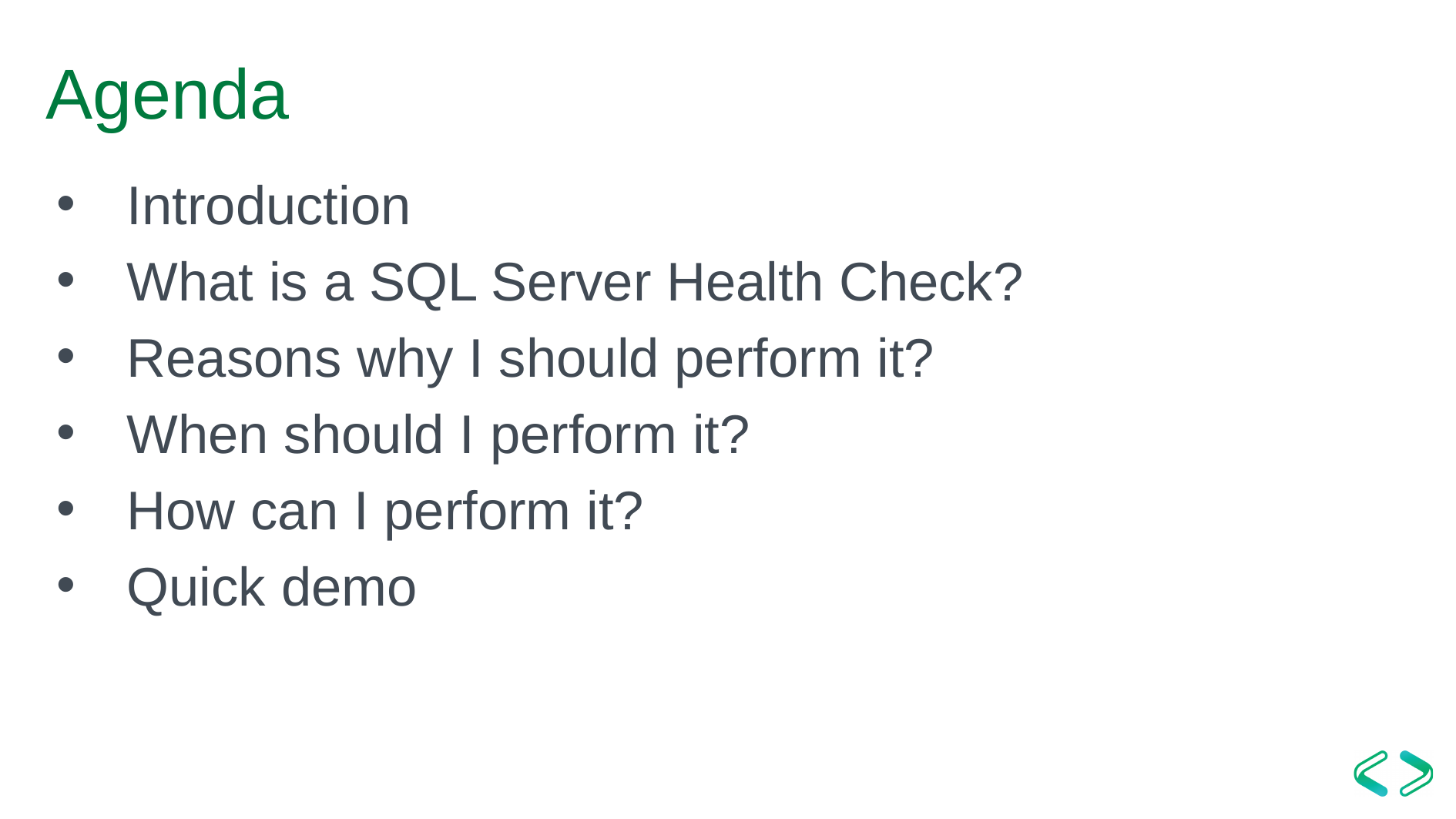

# Agenda
Introduction
What is a SQL Server Health Check?
Reasons why I should perform it?
When should I perform it?
How can I perform it?
Quick demo